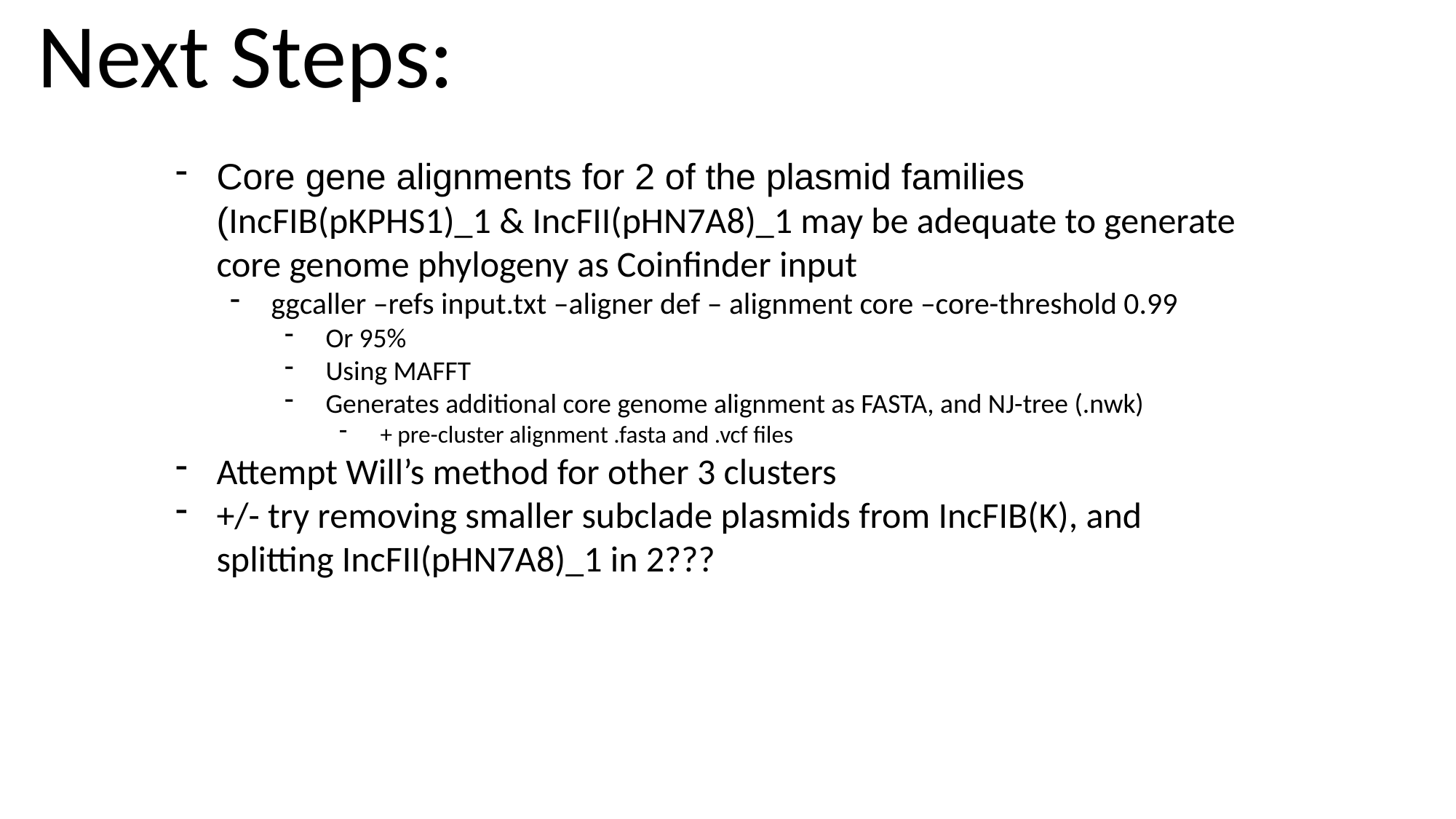

# Next Steps:
Core gene alignments for 2 of the plasmid families (IncFIB(pKPHS1)_1 & IncFII(pHN7A8)_1 may be adequate to generate core genome phylogeny as Coinfinder input
ggcaller –refs input.txt –aligner def – alignment core –core-threshold 0.99
Or 95%
Using MAFFT
Generates additional core genome alignment as FASTA, and NJ-tree (.nwk)
+ pre-cluster alignment .fasta and .vcf files
Attempt Will’s method for other 3 clusters
+/- try removing smaller subclade plasmids from IncFIB(K), and splitting IncFII(pHN7A8)_1 in 2???